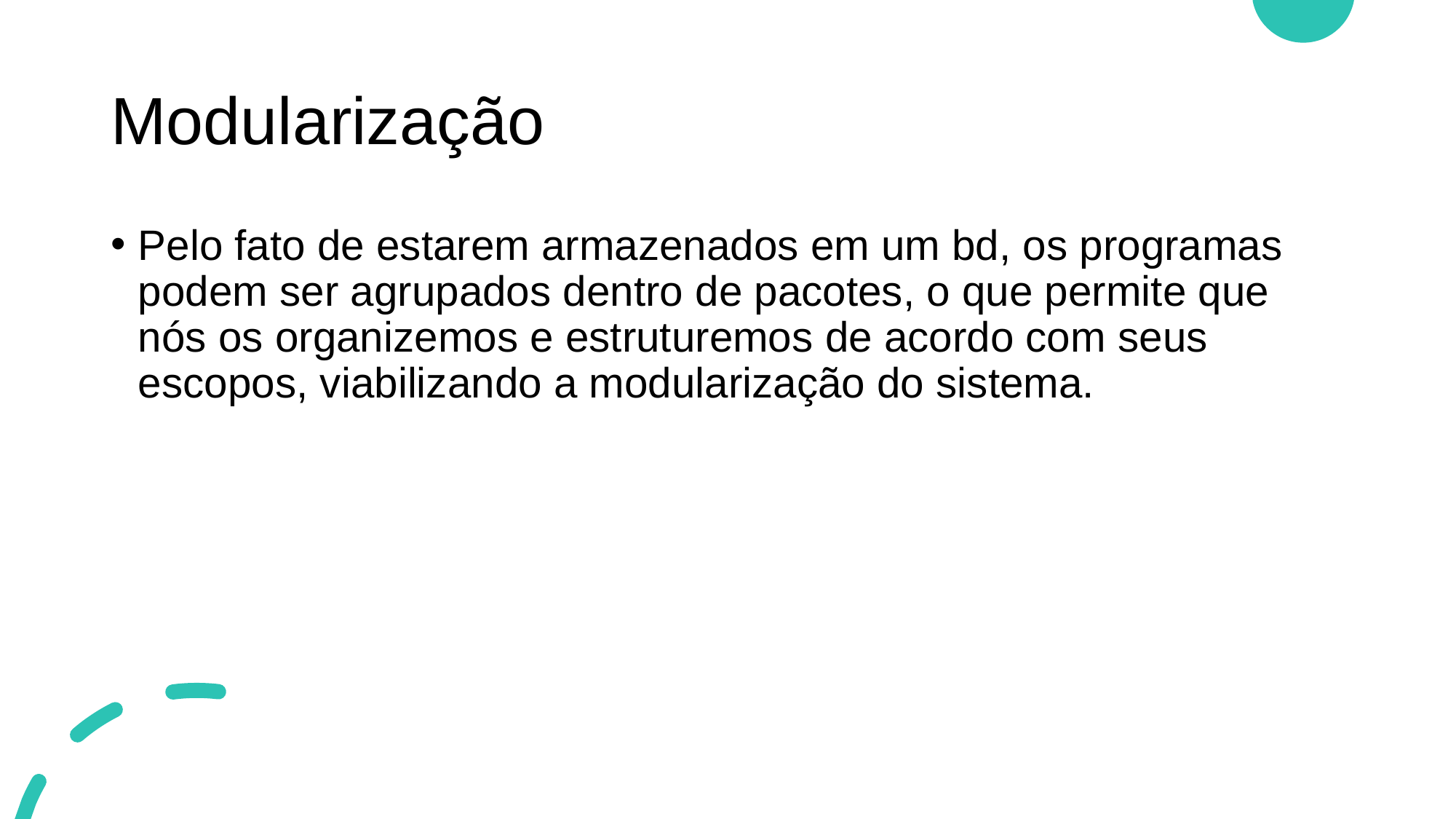

# Modularização
Pelo fato de estarem armazenados em um bd, os programas podem ser agrupados dentro de pacotes, o que permite que nós os organizemos e estruturemos de acordo com seus escopos, viabilizando a modularização do sistema.